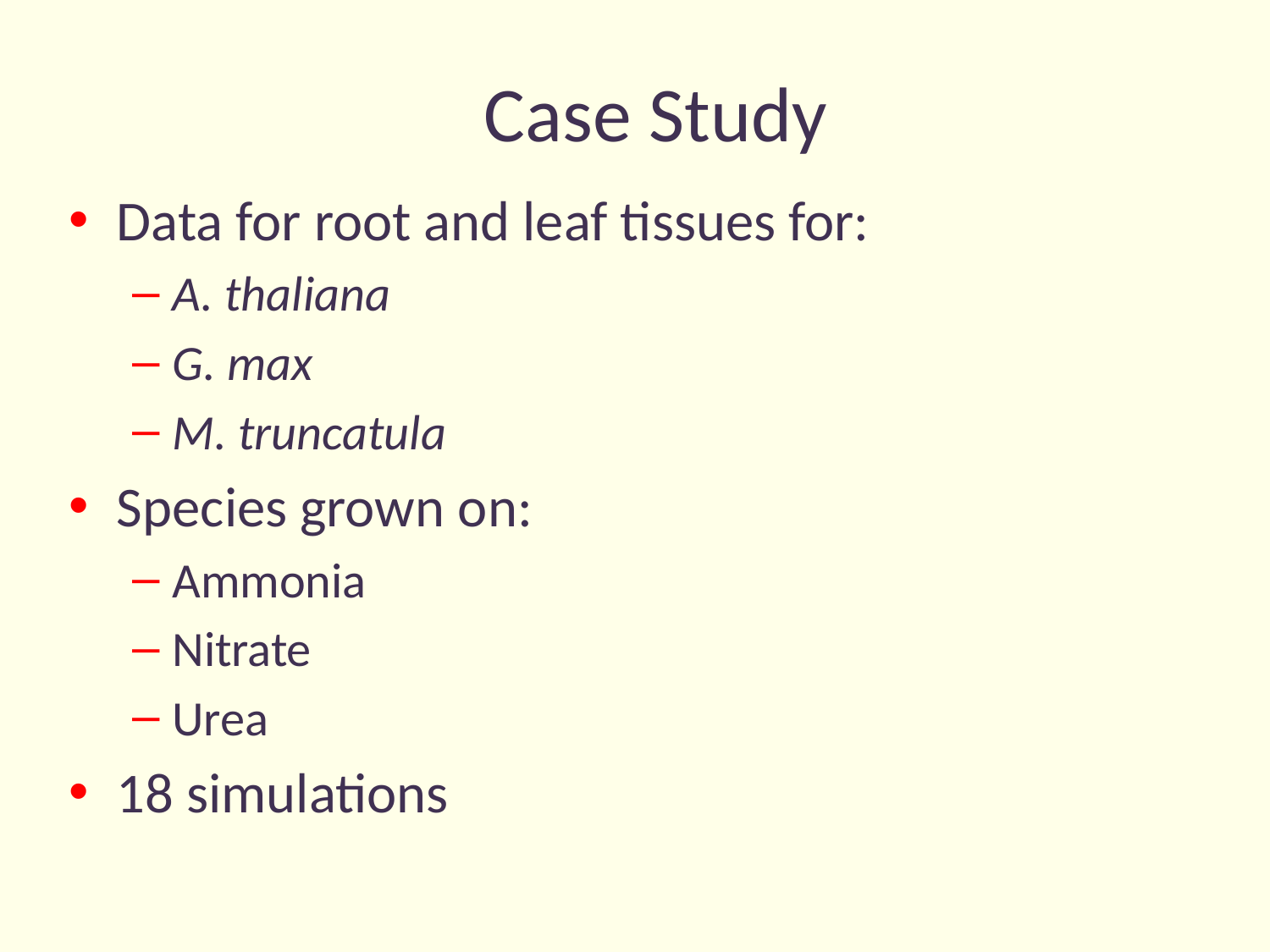

Case Study
Data for root and leaf tissues for:
A. thaliana
G. max
M. truncatula
Species grown on:
Ammonia
Nitrate
Urea
18 simulations